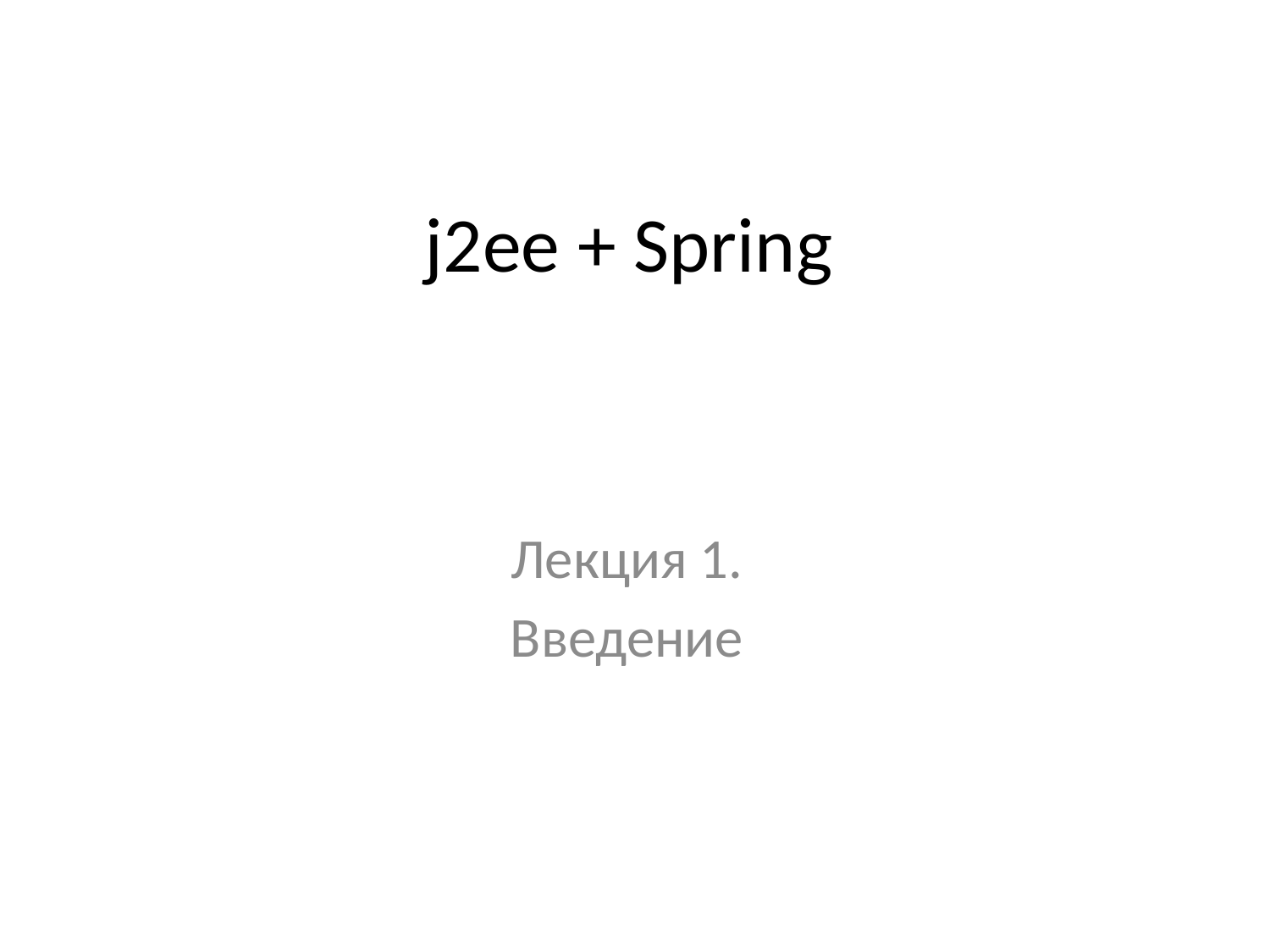

# j2ee + Spring
Лекция 1.
Введение